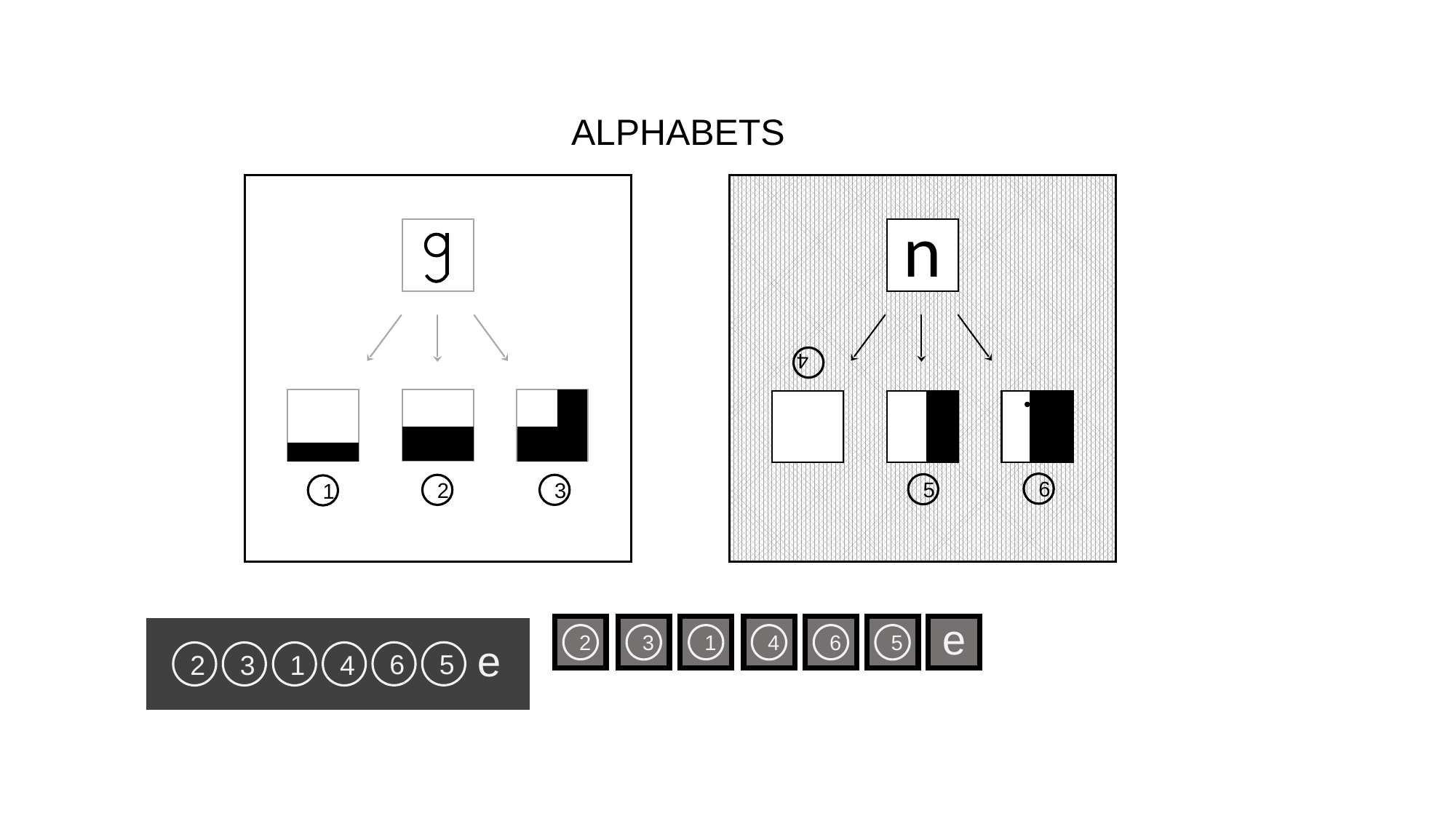

ALPHABETS

n

4

6
5
2
3
1
e

2
3
1
4
6
5
e
6
5
2
3
1
4